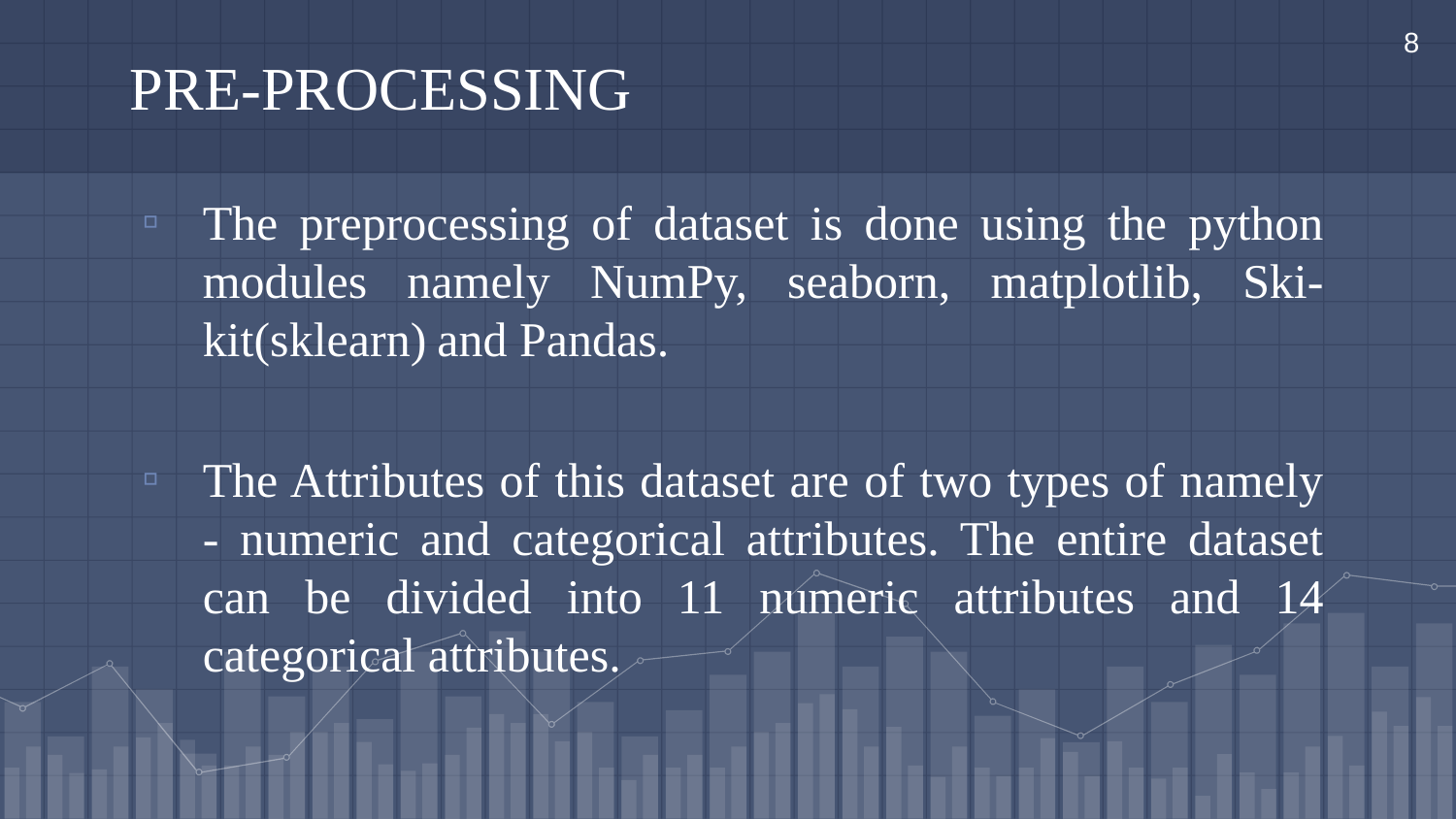

# PRE-PROCESSING
8
The preprocessing of dataset is done using the python modules namely NumPy, seaborn, matplotlib, Ski-kit(sklearn) and Pandas.

The Attributes of this dataset are of two types of namely - numeric and categorical attributes. The entire dataset can be divided into 11 numeric attributes and 14 categorical attributes.